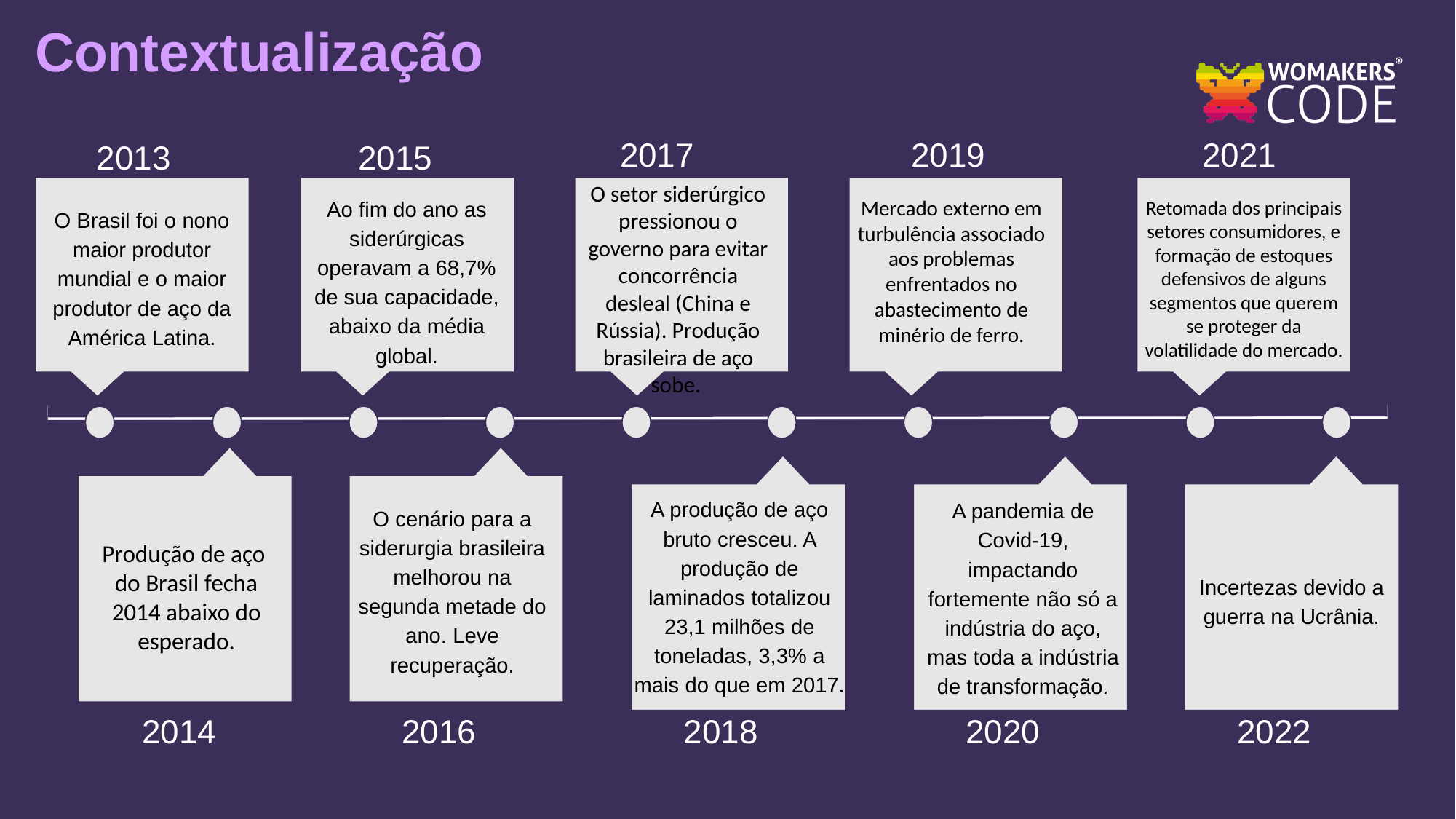

# Contextualização
2017
2019
2021
2013
2015
O setor siderúrgico pressionou o governo para evitar concorrência desleal (China e Rússia). Produção brasileira de aço sobe.

Ao fim do ano as siderúrgicas operavam a 68,7% de sua capacidade, abaixo da média global.
Mercado externo em turbulência associado aos problemas enfrentados no abastecimento de minério de ferro.
Retomada dos principais setores consumidores, e formação de estoques defensivos de alguns segmentos que querem se proteger da volatilidade do mercado.
O Brasil foi o nono maior produtor mundial e o maior produtor de aço da América Latina.

A produção de aço bruto cresceu. A produção de laminados totalizou 23,1 milhões de toneladas, 3,3% a mais do que em 2017.
A pandemia de Covid-19, impactando fortemente não só a indústria do aço, mas toda a indústria de transformação.

O cenário para a siderurgia brasileira melhorou na segunda metade do ano. Leve recuperação.
Produção de aço
do Brasil fecha 2014 abaixo do esperado.
Incertezas devido a guerra na Ucrânia.
2016
2018
2020
2022
2014